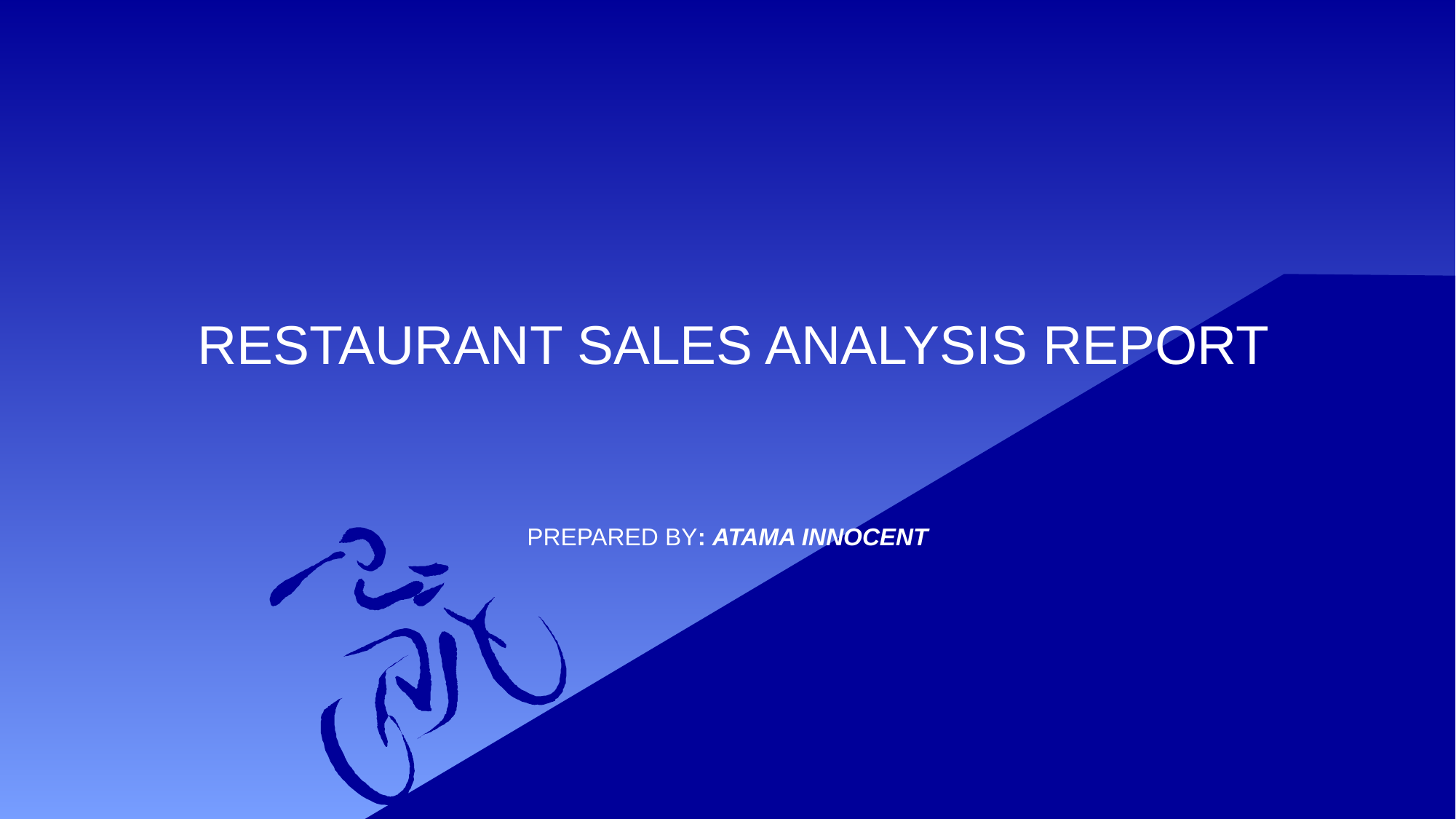

# RESTAURANT SALES ANALYSIS REPORT
PREPARED BY: ATAMA INNOCENT